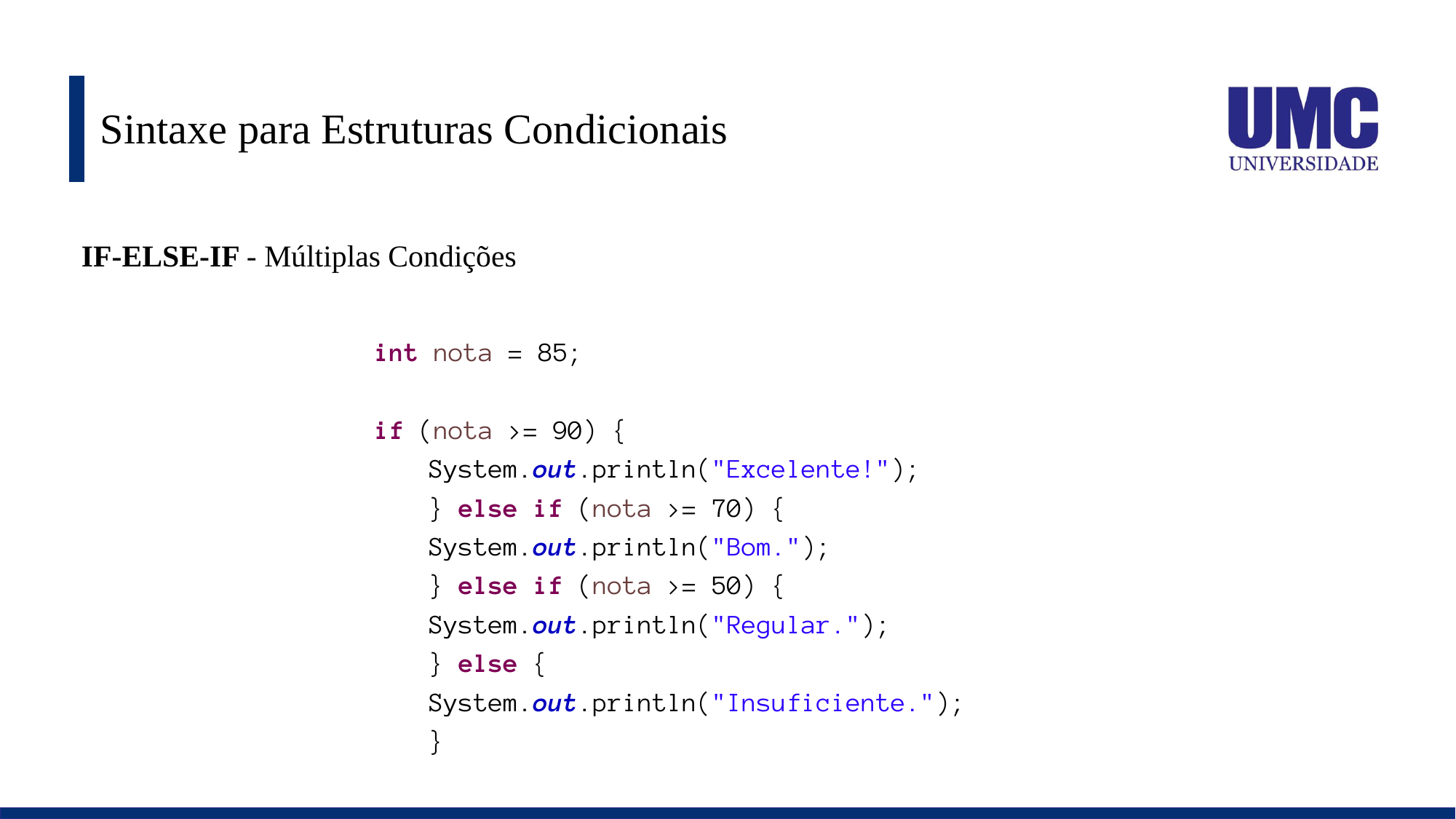

# Sintaxe para Estruturas Condicionais
IF-ELSE-IF - Múltiplas Condições
int nota = 85;

if (nota >= 90) {
System.out.println("Excelente!");
} else if (nota >= 70) {
System.out.println("Bom.");
} else if (nota >= 50) {
System.out.println("Regular.");
} else {
System.out.println("Insuficiente.");
}